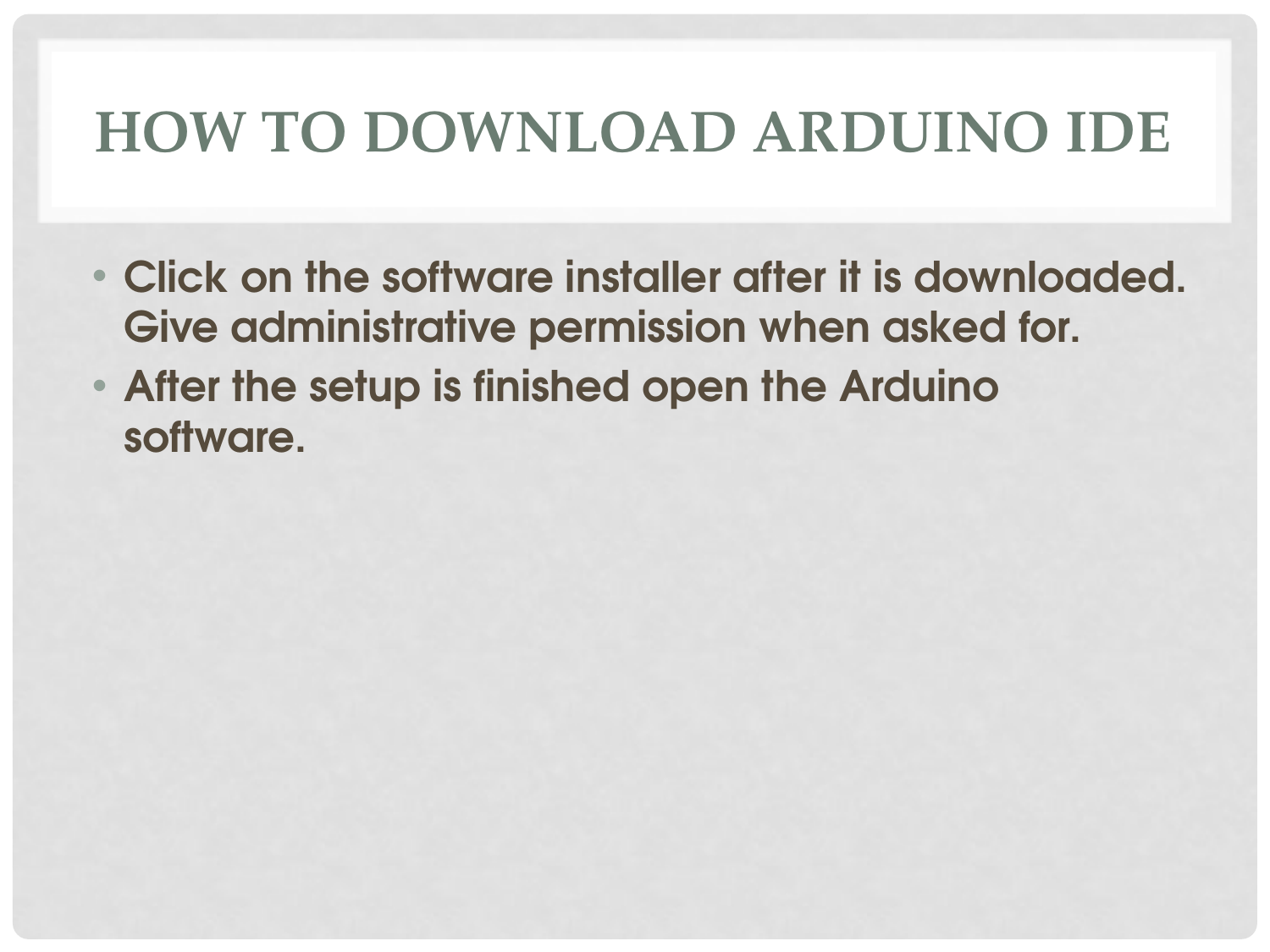

# How to download Arduino IDE
Click on the software installer after it is downloaded. Give administrative permission when asked for.
After the setup is finished open the Arduino software.